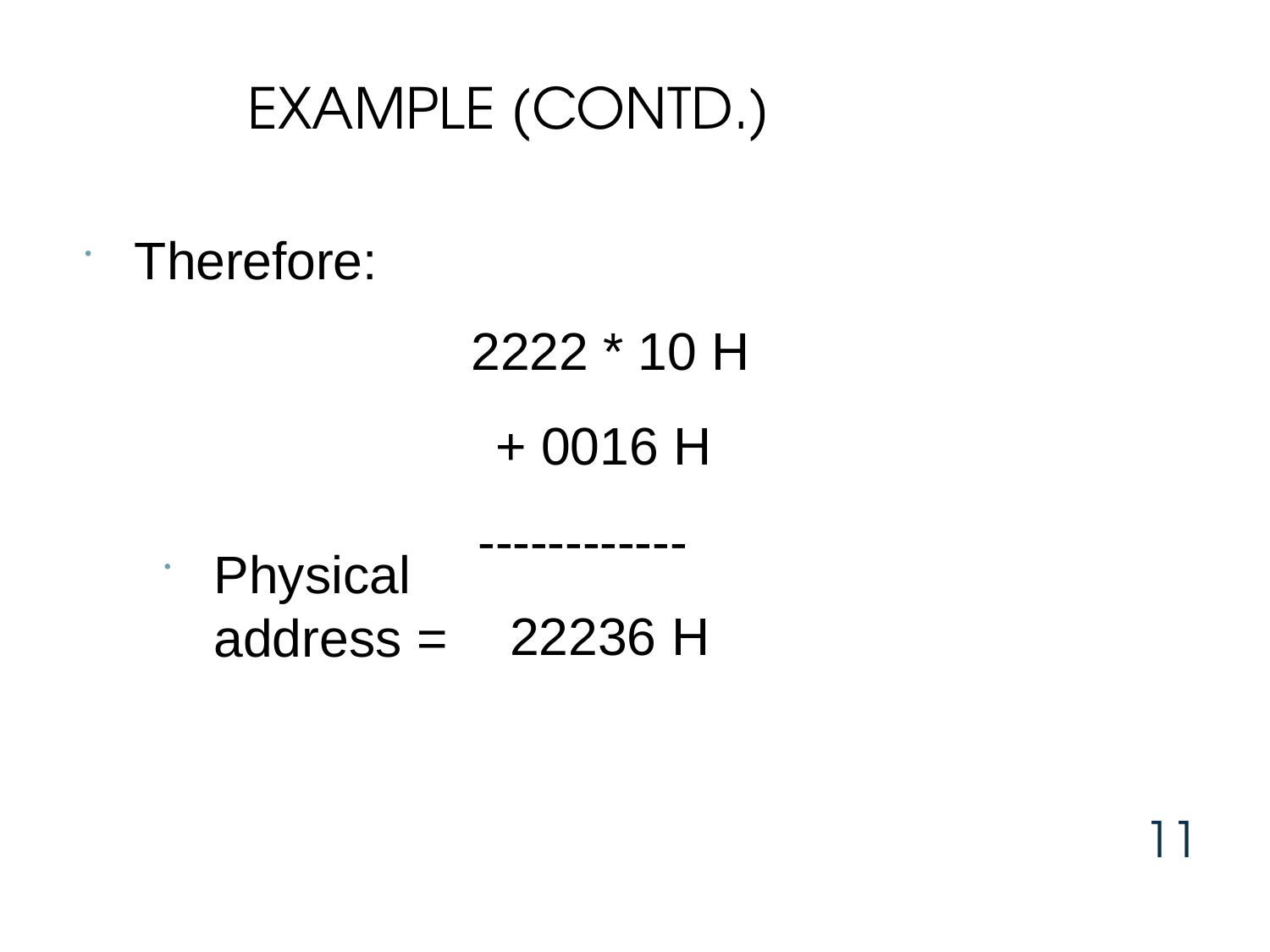

# Example (Contd.)
Therefore:
2222 * 10 H
+ 0016 H
------------
22236 H
Physical address =
11